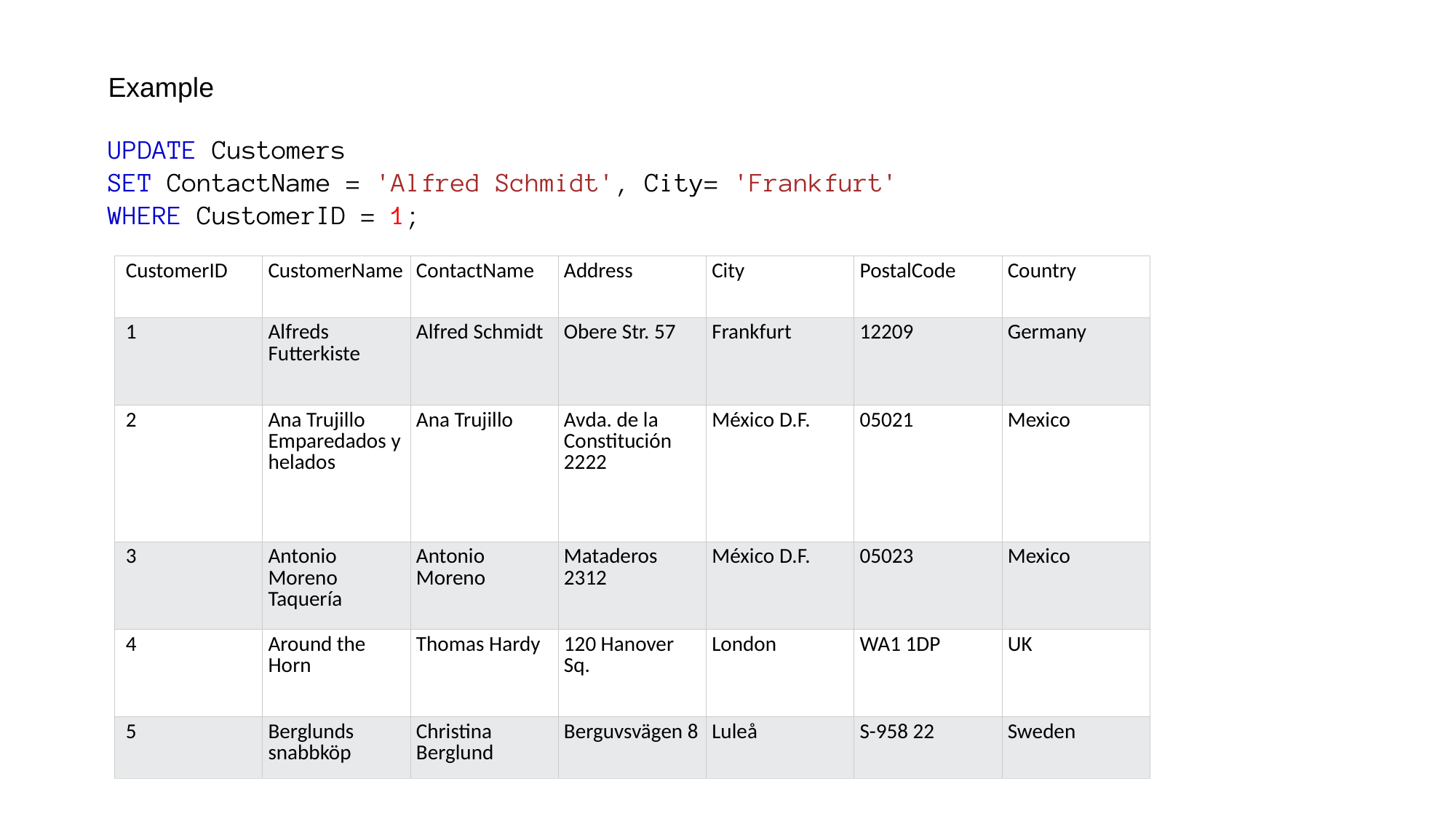

ExampleGet your own SQL Serve
UPDATE Customers
SET ContactName = 'Alfred Schmidt', City= 'Frankfurt'
WHERE CustomerID = 1;
| CustomerID | CustomerName | ContactName | Address | City | PostalCode | Country |
| --- | --- | --- | --- | --- | --- | --- |
| 1 | Alfreds Futterkiste | Alfred Schmidt | Obere Str. 57 | Frankfurt | 12209 | Germany |
| 2 | Ana Trujillo Emparedados y helados | Ana Trujillo | Avda. de la Constitución 2222 | México D.F. | 05021 | Mexico |
| 3 | Antonio Moreno Taquería | Antonio Moreno | Mataderos 2312 | México D.F. | 05023 | Mexico |
| 4 | Around the Horn | Thomas Hardy | 120 Hanover Sq. | London | WA1 1DP | UK |
| 5 | Berglunds snabbköp | Christina Berglund | Berguvsvägen 8 | Luleå | S-958 22 | Sweden |